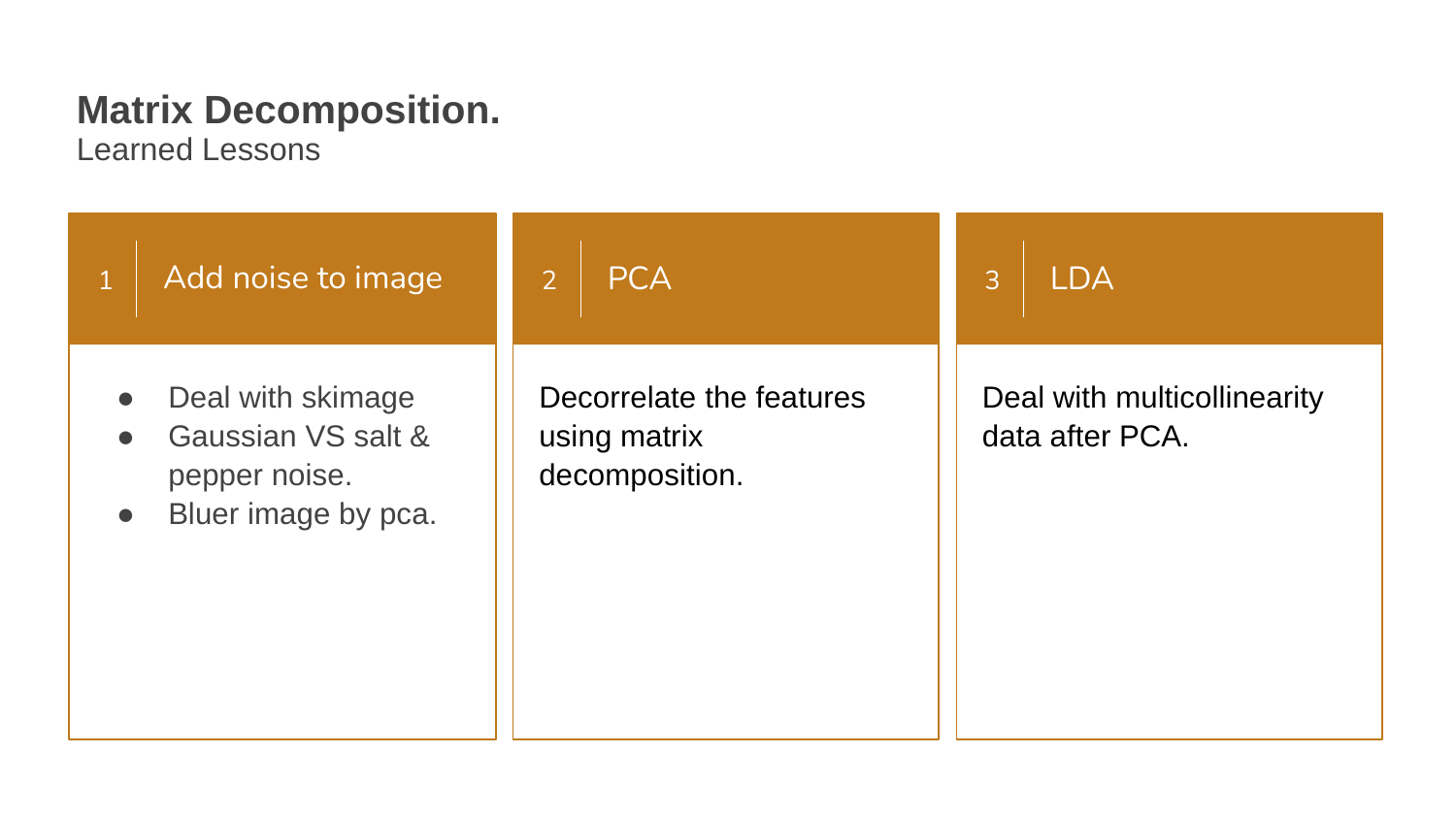

Matrix Decomposition.
Learned Lessons
1
Add noise to image
2
3

PCA

LDA
Deal with skimage
Gaussian VS salt & pepper noise.
Bluer image by pca.

Decorrelate the features using matrix decomposition.

Deal with multicollinearity data after PCA.